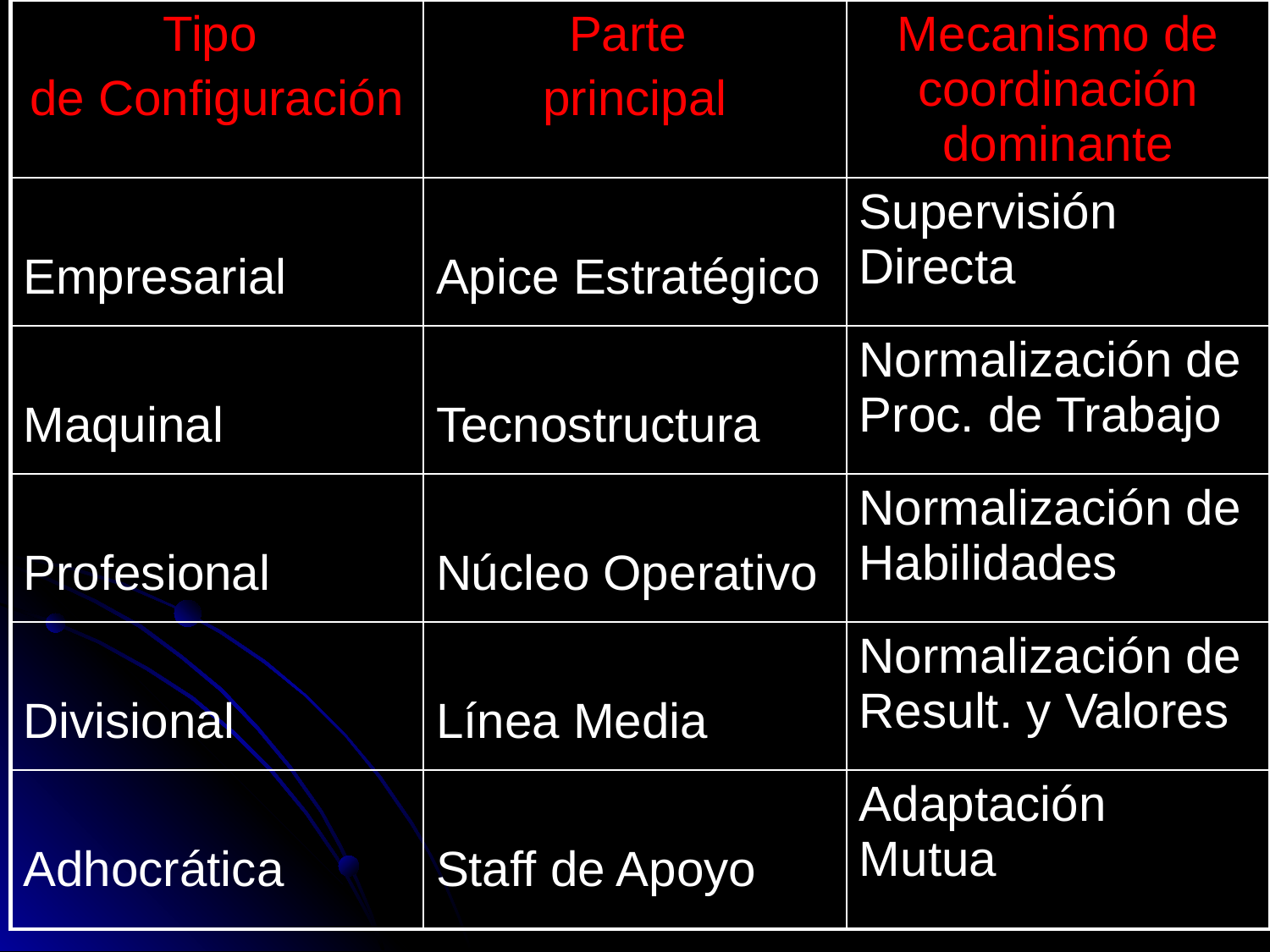

| Tipo de Configuración | Parte principal | Mecanismo de coordinación dominante |
| --- | --- | --- |
| Empresarial | Apice Estratégico | Supervisión Directa |
| Maquinal | Tecnostructura | Normalización de Proc. de Trabajo |
| Profesional | Núcleo Operativo | Normalización de Habilidades |
| Divisional | Línea Media | Normalización de Result. y Valores |
| Adhocrática | Staff de Apoyo | Adaptación Mutua |